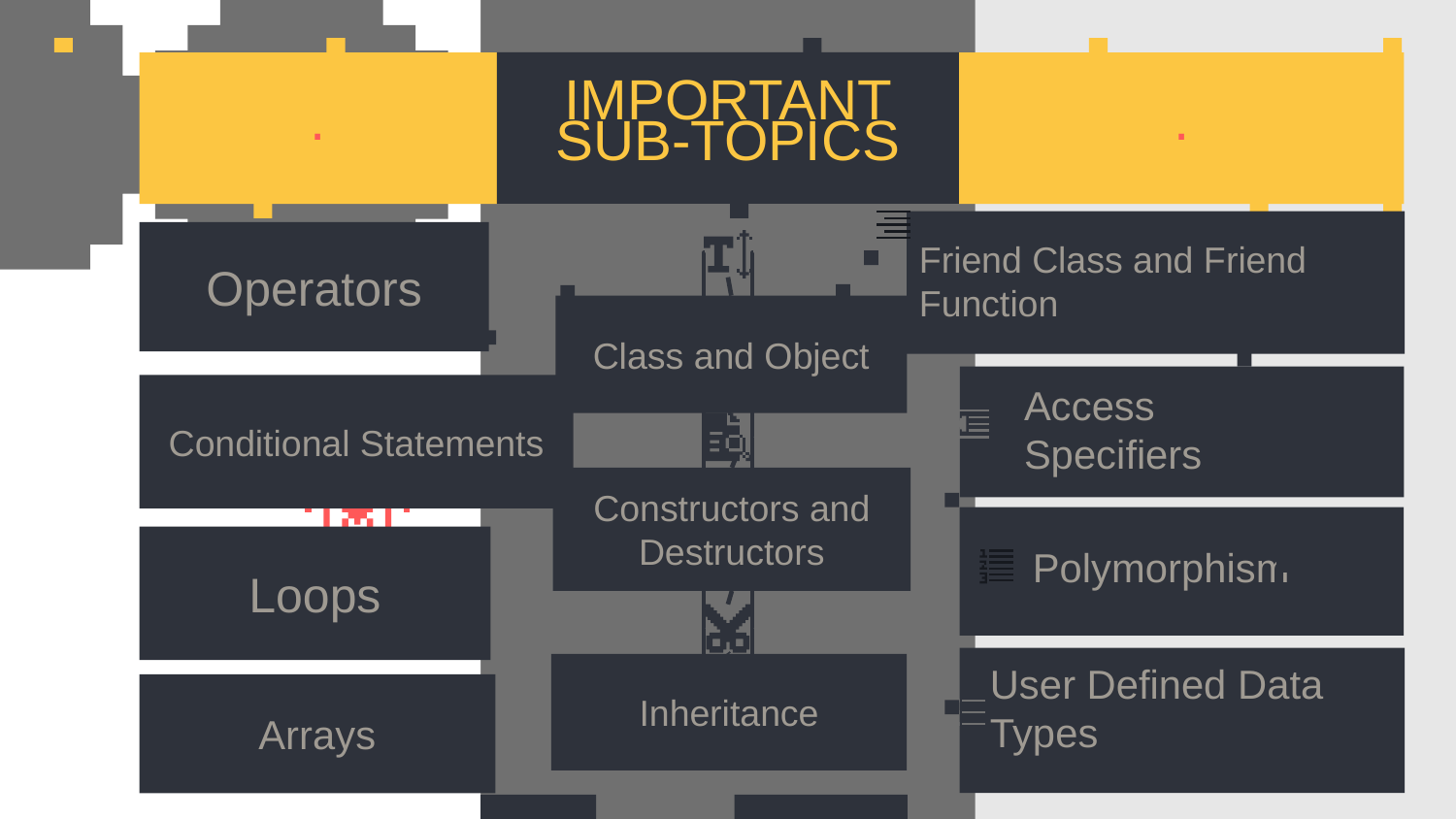

IMPORTANT SUB-TOPICS
.
# .

Operators

Friend Class and Friend Function

Class and Object

Conditional Statements

Access Specifiers

Constructors and Destructors

Loops
Polymorphism

Inheritance

Arrays
User Defined Data Types